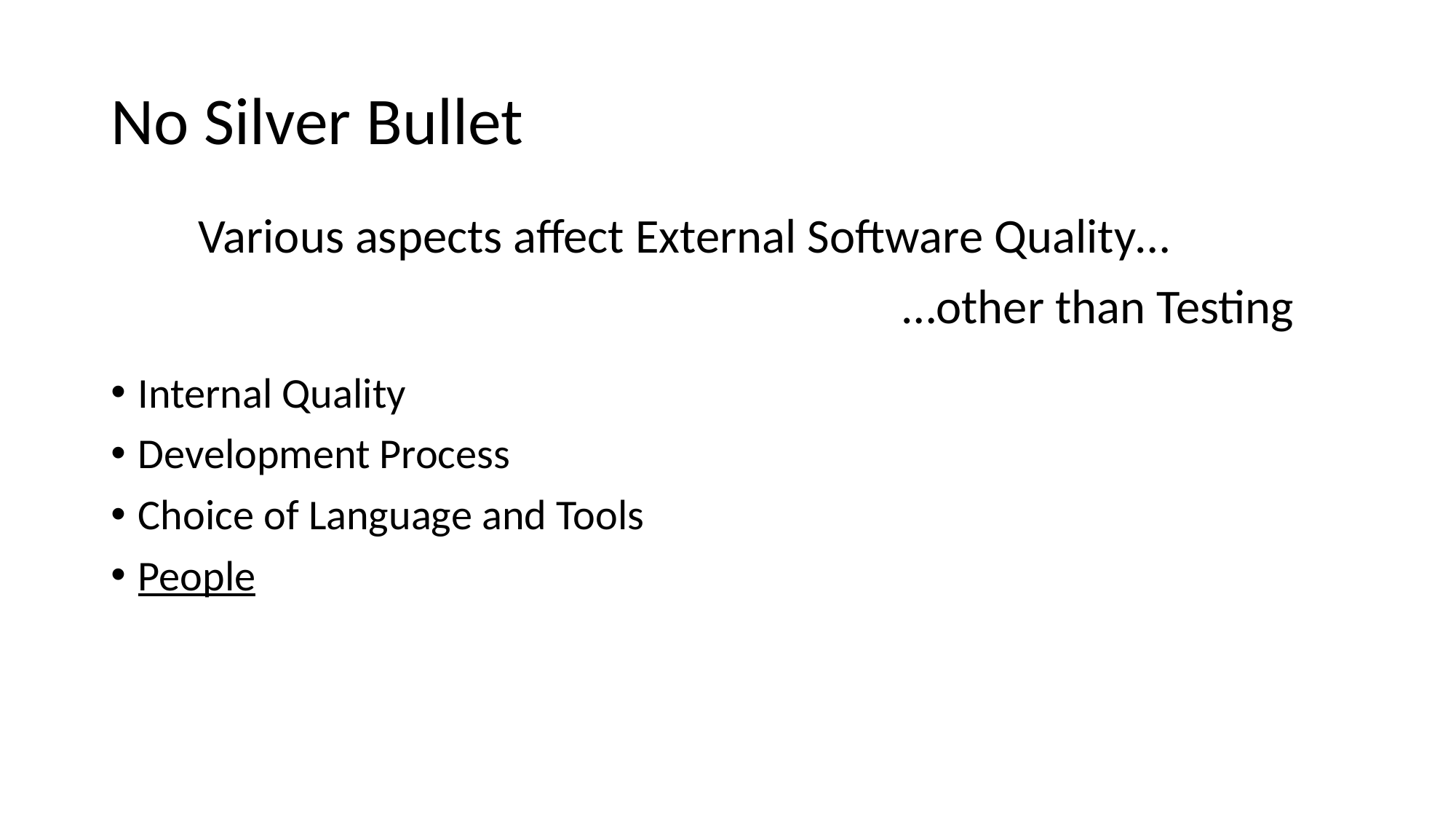

# No Silver Bullet
Various aspects affect External Software Quality…
…other than Testing
Internal Quality
Development Process
Choice of Language and Tools
People